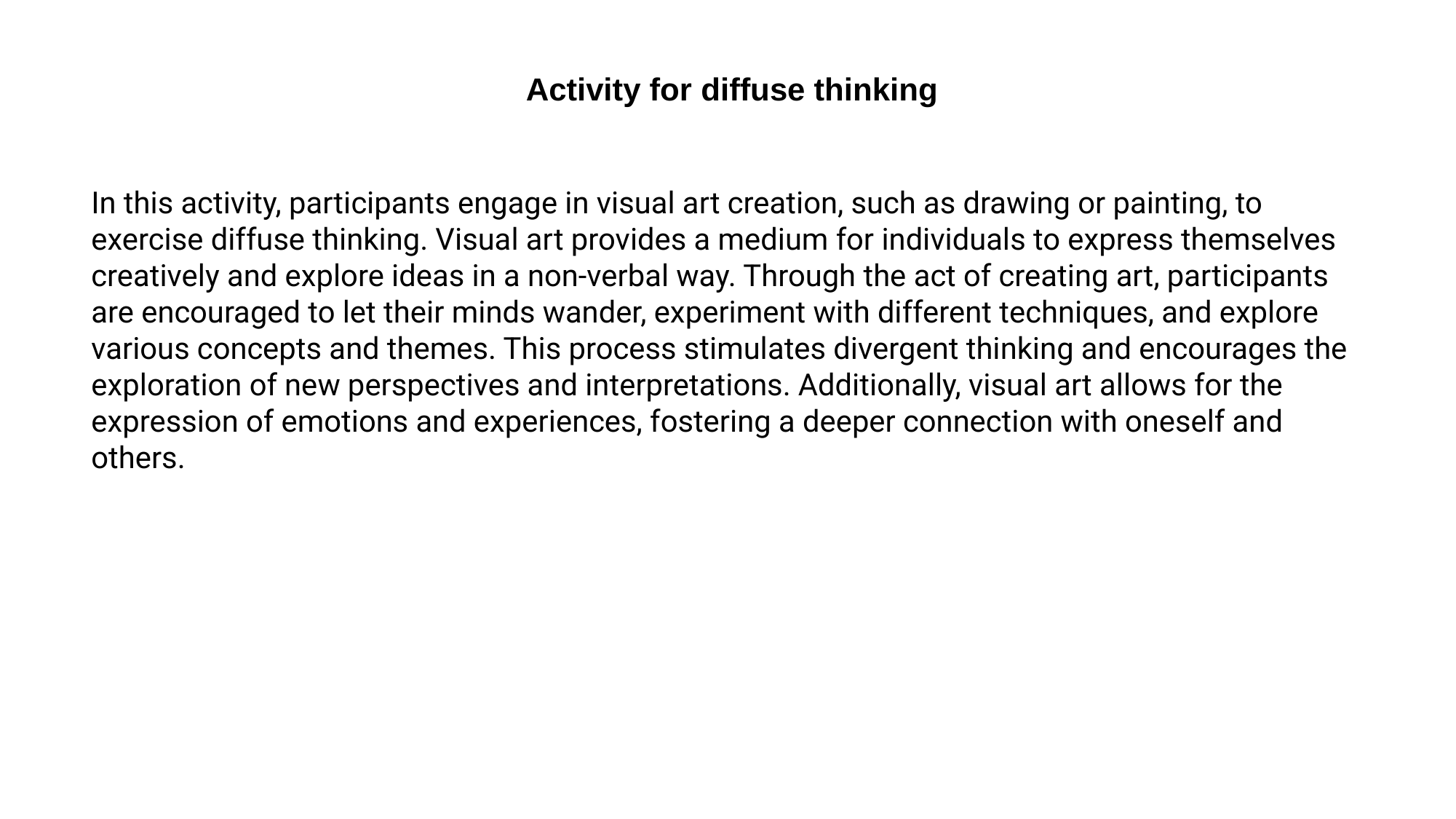

Activity for diffuse thinking

In this activity, participants engage in visual art creation, such as drawing or painting, to exercise diffuse thinking. Visual art provides a medium for individuals to express themselves creatively and explore ideas in a non-verbal way. Through the act of creating art, participants are encouraged to let their minds wander, experiment with different techniques, and explore various concepts and themes. This process stimulates divergent thinking and encourages the exploration of new perspectives and interpretations. Additionally, visual art allows for the expression of emotions and experiences, fostering a deeper connection with oneself and others.